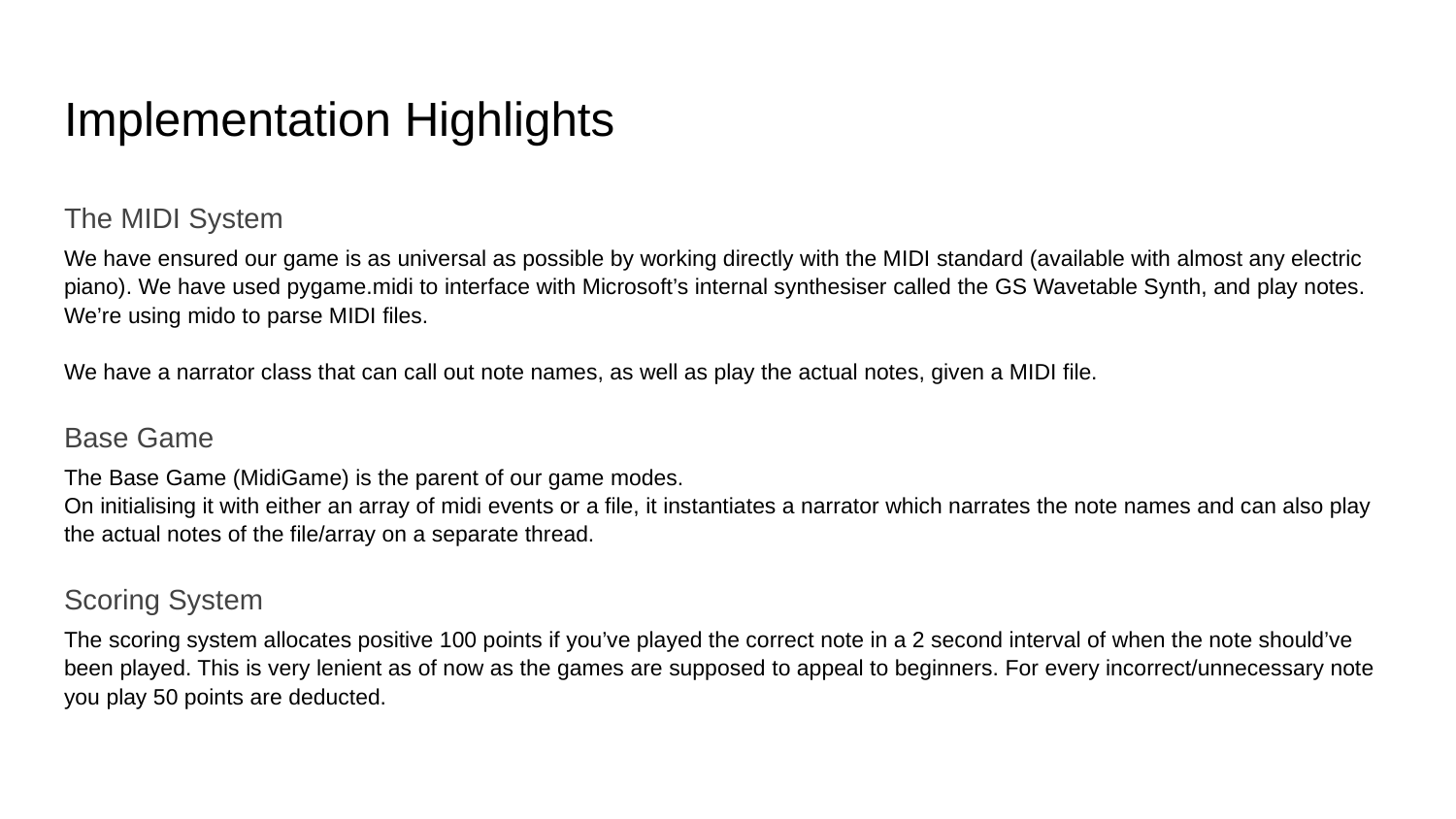

# Implementation Highlights

The MIDI System
We have ensured our game is as universal as possible by working directly with the MIDI standard (available with almost any electric piano). We have used pygame.midi to interface with Microsoft’s internal synthesiser called the GS Wavetable Synth, and play notes. We’re using mido to parse MIDI files.

We have a narrator class that can call out note names, as well as play the actual notes, given a MIDI file.
Base Game
The Base Game (MidiGame) is the parent of our game modes.
On initialising it with either an array of midi events or a file, it instantiates a narrator which narrates the note names and can also play the actual notes of the file/array on a separate thread.
Scoring System
The scoring system allocates positive 100 points if you’ve played the correct note in a 2 second interval of when the note should’ve been played. This is very lenient as of now as the games are supposed to appeal to beginners. For every incorrect/unnecessary note you play 50 points are deducted.